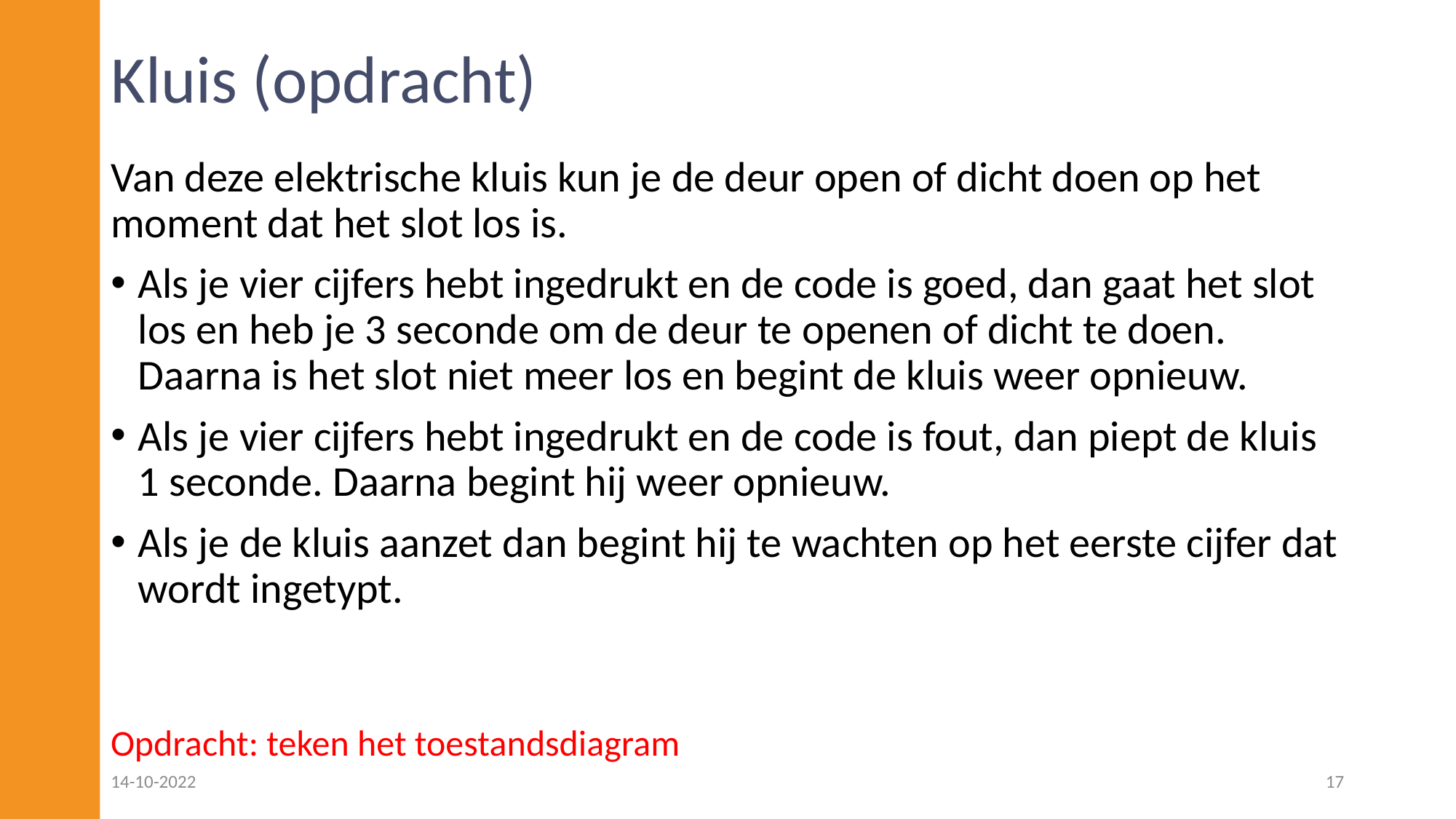

# Kluis (opdracht)
Van deze elektrische kluis kun je de deur open of dicht doen op het moment dat het slot los is.
Als je vier cijfers hebt ingedrukt en de code is goed, dan gaat het slot los en heb je 3 seconde om de deur te openen of dicht te doen. Daarna is het slot niet meer los en begint de kluis weer opnieuw.
Als je vier cijfers hebt ingedrukt en de code is fout, dan piept de kluis 1 seconde. Daarna begint hij weer opnieuw.
Als je de kluis aanzet dan begint hij te wachten op het eerste cijfer dat wordt ingetypt.

Opdracht: teken het toestandsdiagram
14-10-2022

17